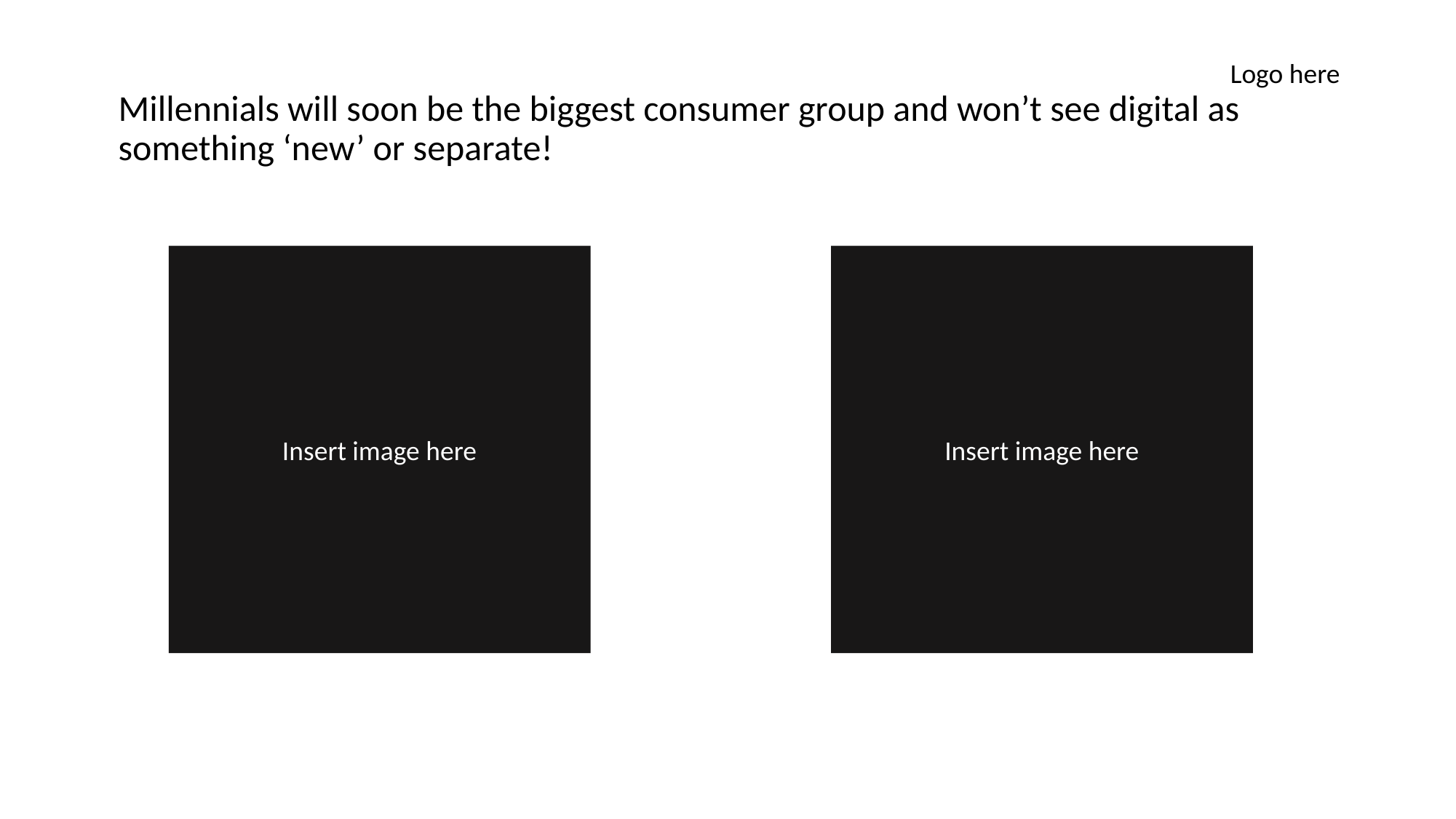

Millennials will soon be the biggest consumer group and won’t see digital as something ‘new’ or separate!
Logo here​
Insert image here
Insert image here
IN